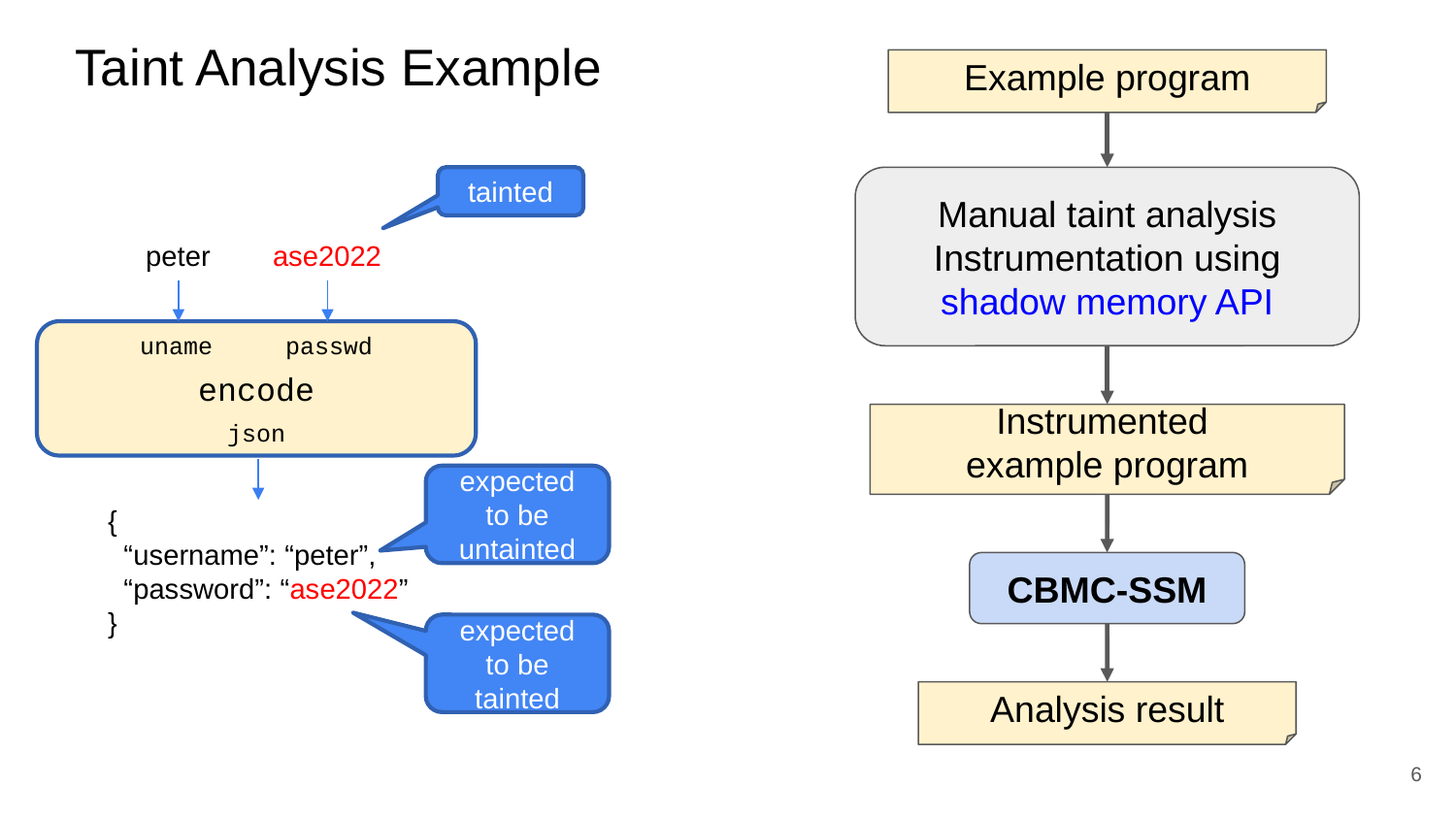

# Taint Analysis Example
Example program
tainted
Manual taint analysis Instrumentation using
shadow memory API
peter
ase2022
uname     passwd

encode

json
Instrumented
example program
expected to be untainted
{
  “username”: “peter”,
  “password”: “ase2022”
}
CBMC-SSM
expected to be tainted
Analysis result
6